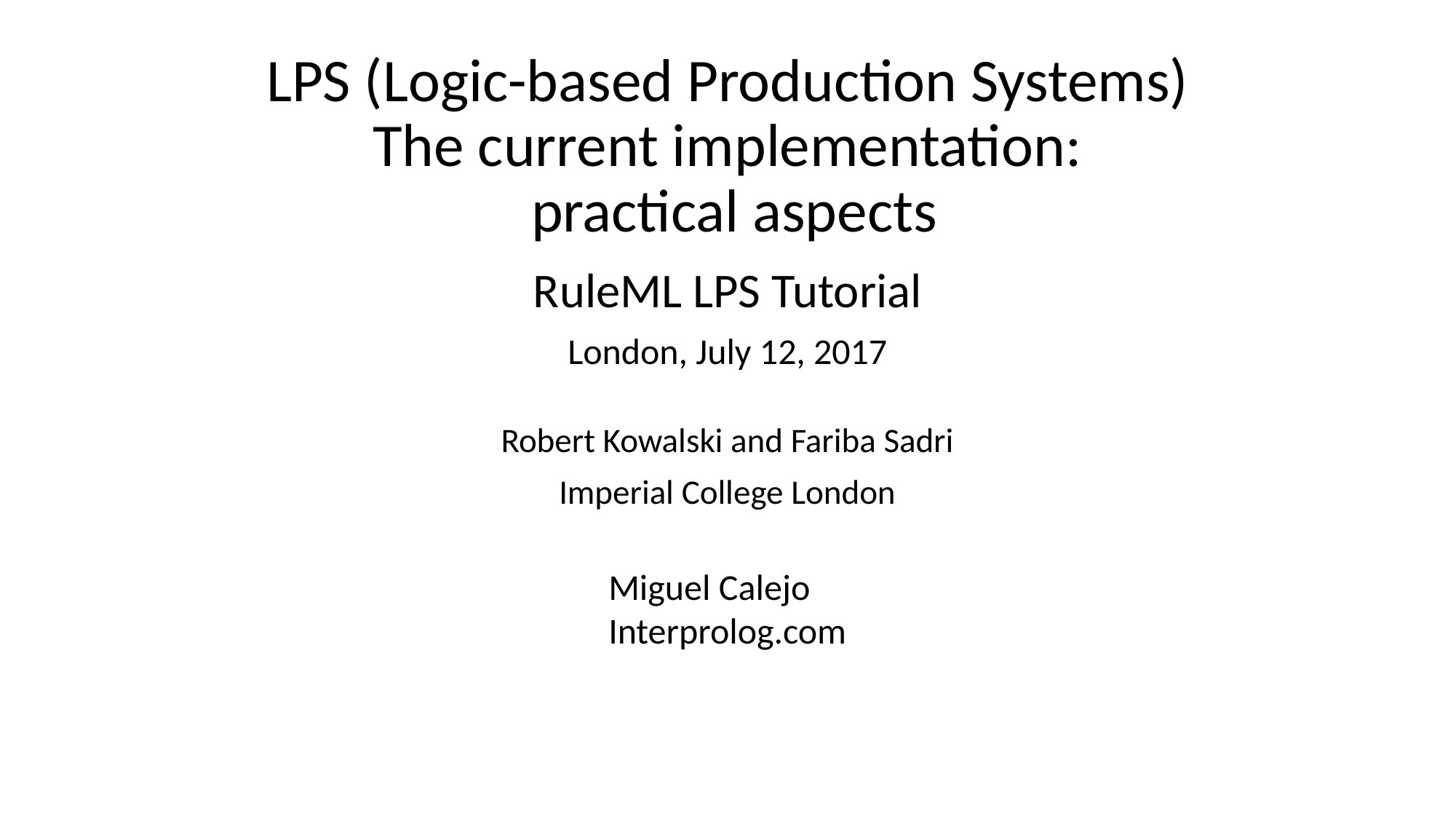

# LPS (Logic-based Production Systems) The current implementation: practical aspects
RuleML LPS Tutorial
London, July 12, 2017

Robert Kowalski and Fariba Sadri
Imperial College London

Miguel Calejo
Interprolog.com